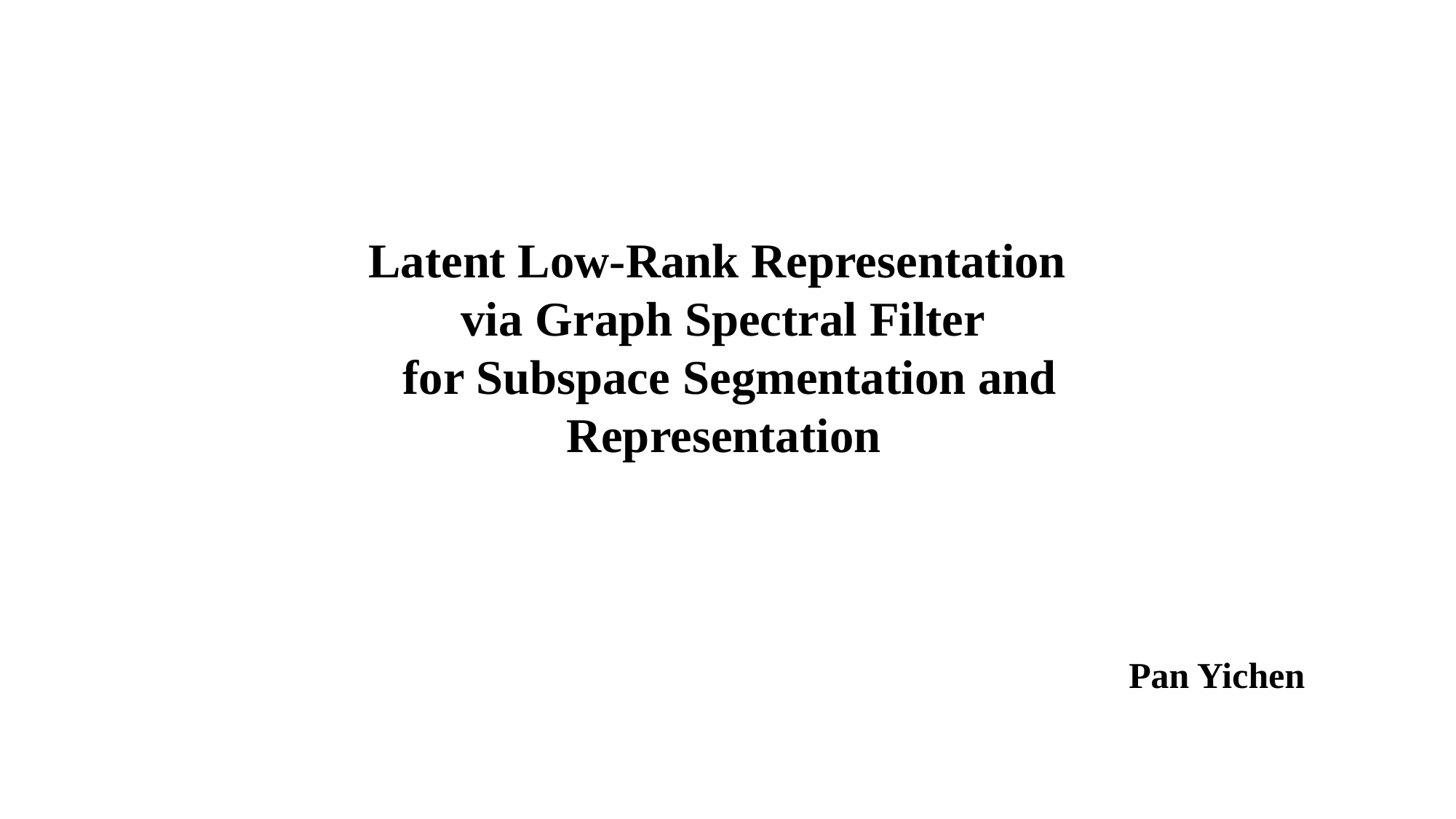

Latent Low-Rank Representation
via Graph Spectral Filter
 for Subspace Segmentation and Representation
Pan Yichen